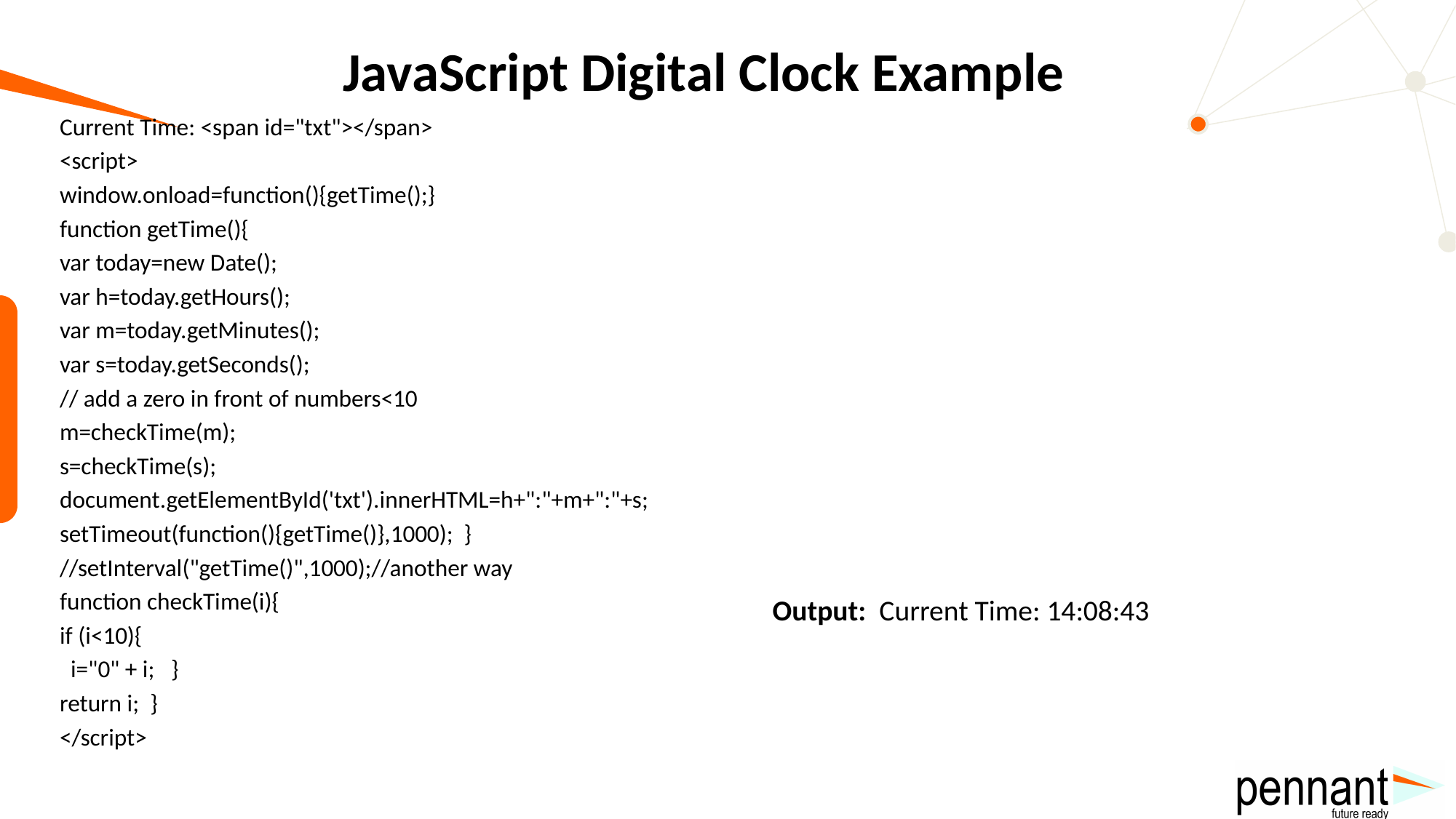

# JavaScript Digital Clock Example
Current Time: <span id="txt"></span>
<script>
window.onload=function(){getTime();}
function getTime(){
var today=new Date();
var h=today.getHours();
var m=today.getMinutes();
var s=today.getSeconds();
// add a zero in front of numbers<10
m=checkTime(m);
s=checkTime(s);
document.getElementById('txt').innerHTML=h+":"+m+":"+s;
setTimeout(function(){getTime()},1000);  }
//setInterval("getTime()",1000);//another way
function checkTime(i){
if (i<10){
  i="0" + i;   }
return i;  }
</script>

Output:  Current Time: 14:08:43